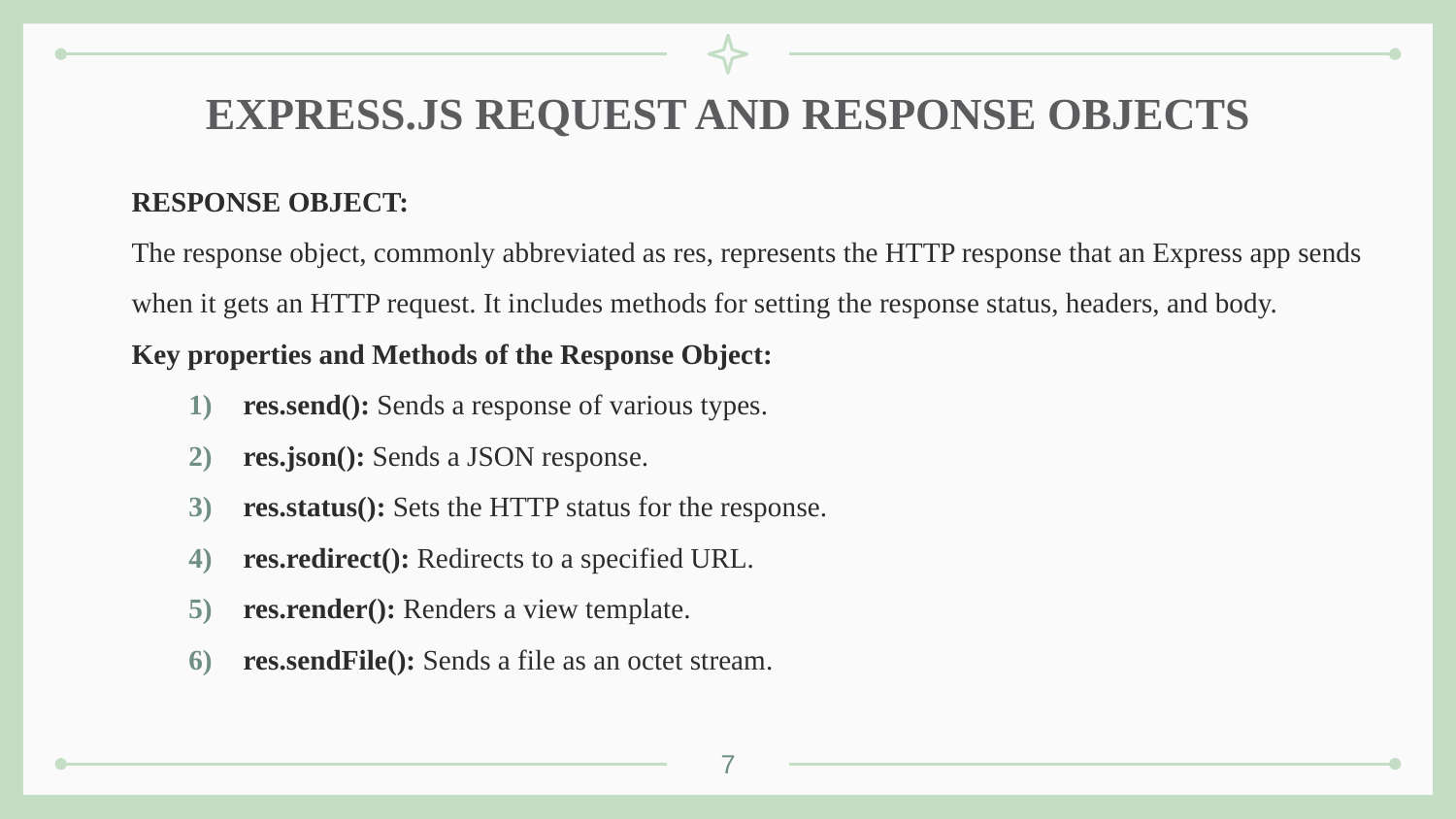

# EXPRESS.JS REQUEST AND RESPONSE OBJECTS
RESPONSE OBJECT:
The response object, commonly abbreviated as res, represents the HTTP response that an Express app sends when it gets an HTTP request. It includes methods for setting the response status, headers, and body.
Key properties and Methods of the Response Object:
res.send(): Sends a response of various types.
res.json(): Sends a JSON response.
res.status(): Sets the HTTP status for the response.
res.redirect(): Redirects to a specified URL.
res.render(): Renders a view template.
res.sendFile(): Sends a file as an octet stream.

7